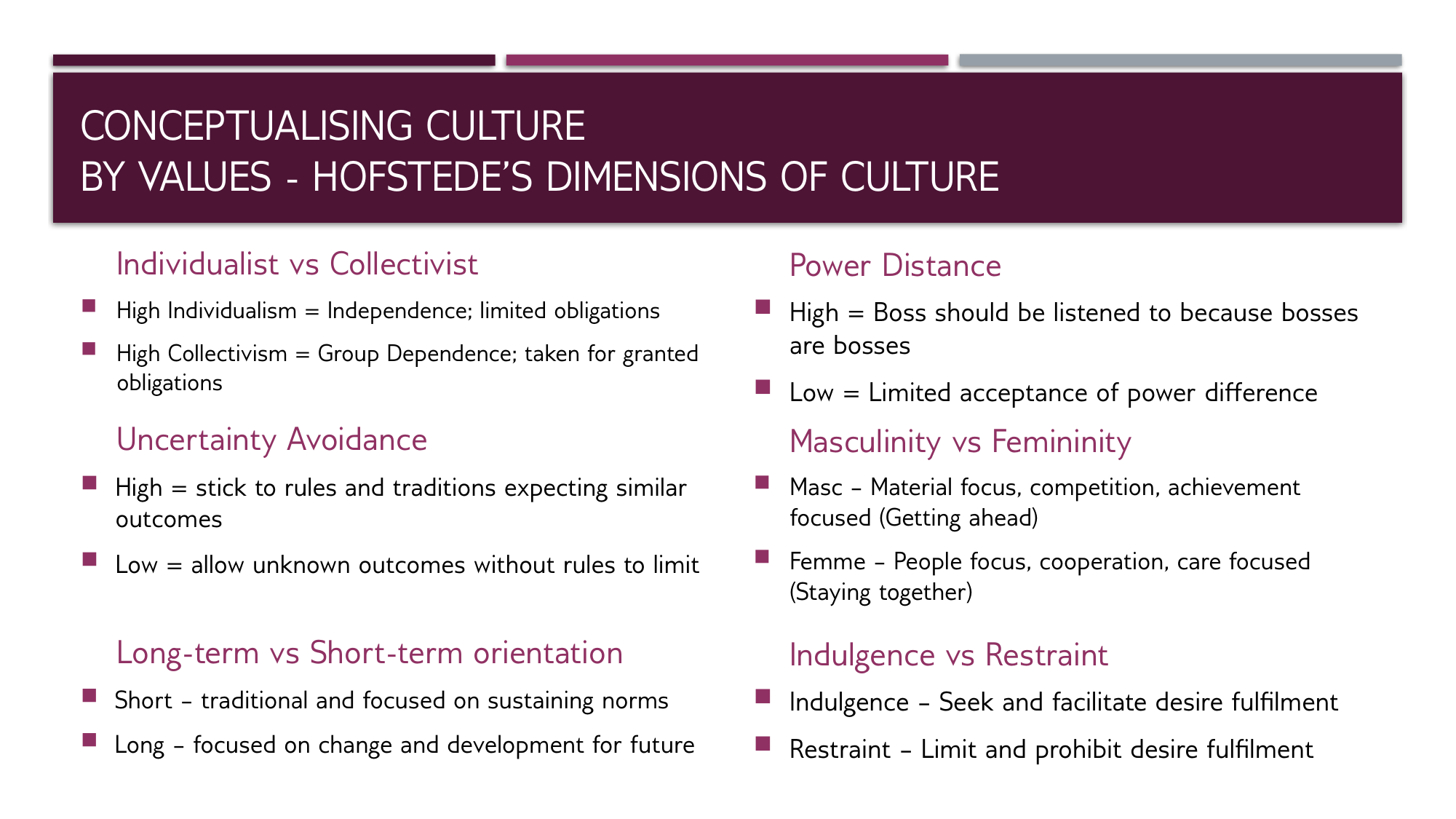

# conceptualising culture By Values - Hofstede’s dimensions of culture
Individualist vs Collectivist
Power Distance
High Individualism = Independence; limited obligations
High Collectivism = Group Dependence; taken for granted obligations
High = Boss should be listened to because bosses are bosses
Low = Limited acceptance of power difference
Uncertainty Avoidance
Masculinity vs Femininity
Masc – Material focus, competition, achievement focused (Getting ahead)
Femme – People focus, cooperation, care focused (Staying together)
High = stick to rules and traditions expecting similar outcomes
Low = allow unknown outcomes without rules to limit
Long-term vs Short-term orientation
Indulgence vs Restraint
Indulgence – Seek and facilitate desire fulfilment
Restraint – Limit and prohibit desire fulfilment
Short – traditional and focused on sustaining norms
Long – focused on change and development for future